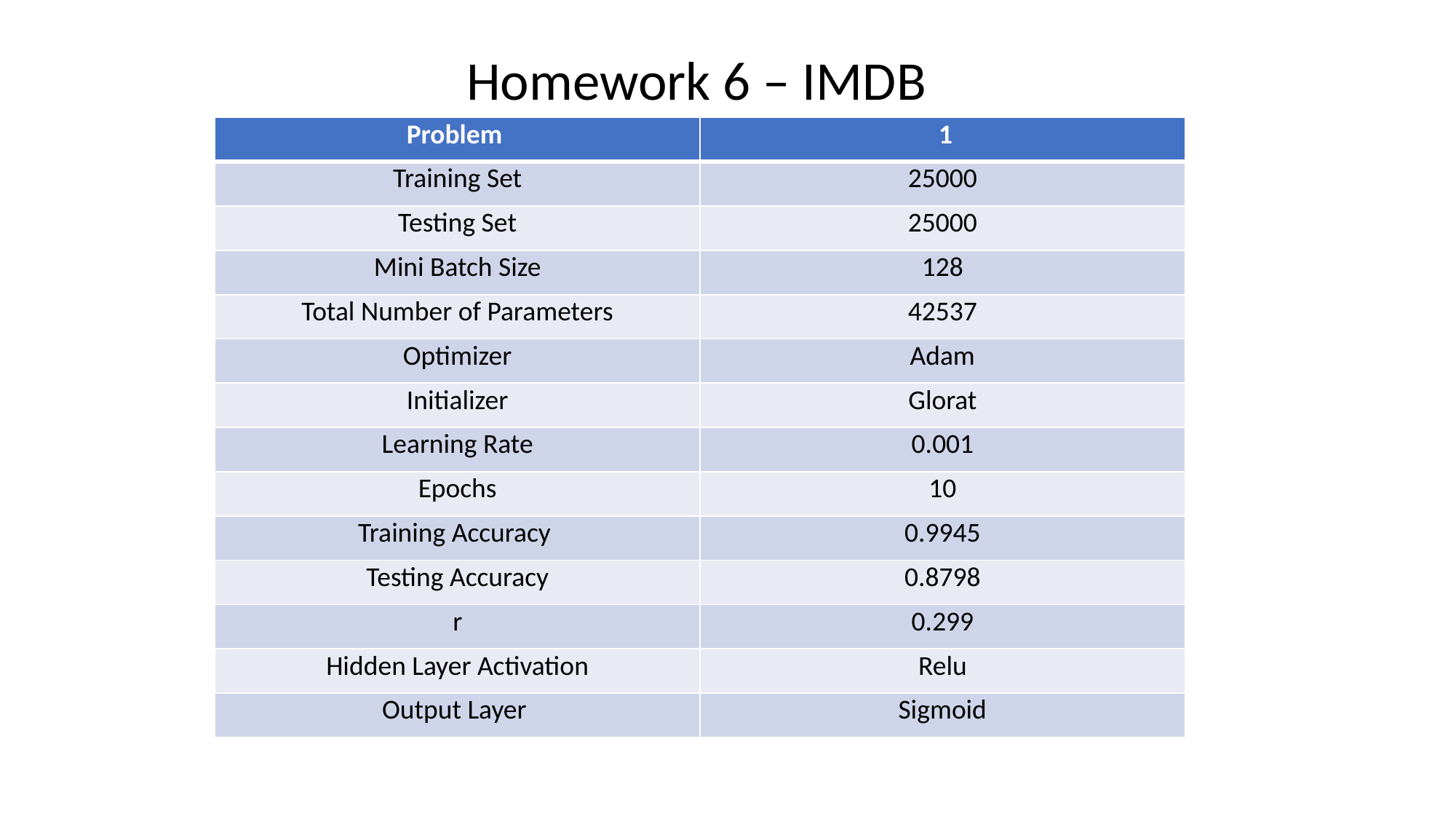

Homework 6 – IMDB
| Problem | 1 |
| --- | --- |
| Training Set | 25000 |
| Testing Set | 25000 |
| Mini Batch Size | 128 |
| Total Number of Parameters | 42537 |
| Optimizer | Adam |
| Initializer | Glorat |
| Learning Rate | 0.001 |
| Epochs | 10 |
| Training Accuracy | 0.9945 |
| Testing Accuracy | 0.8798 |
| r | 0.299 |
| Hidden Layer Activation | Relu |
| Output Layer | Sigmoid |